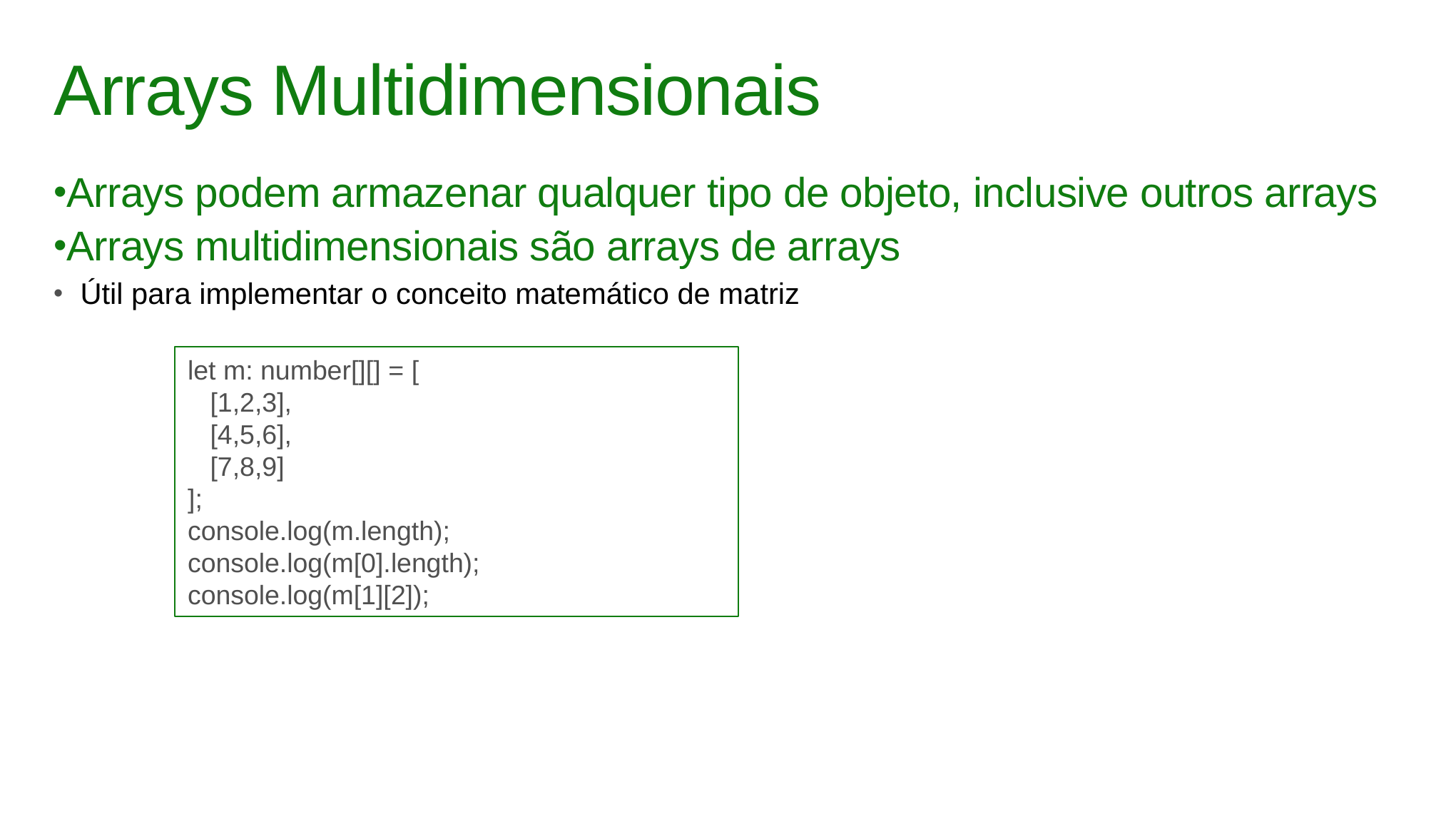

# Arrays Multidimensionais
Arrays podem armazenar qualquer tipo de objeto, inclusive outros arrays
Arrays multidimensionais são arrays de arrays
Útil para implementar o conceito matemático de matriz
let m: number[][] = [
   [1,2,3],
   [4,5,6],
   [7,8,9]
];
console.log(m.length);
console.log(m[0].length);
console.log(m[1][2]);